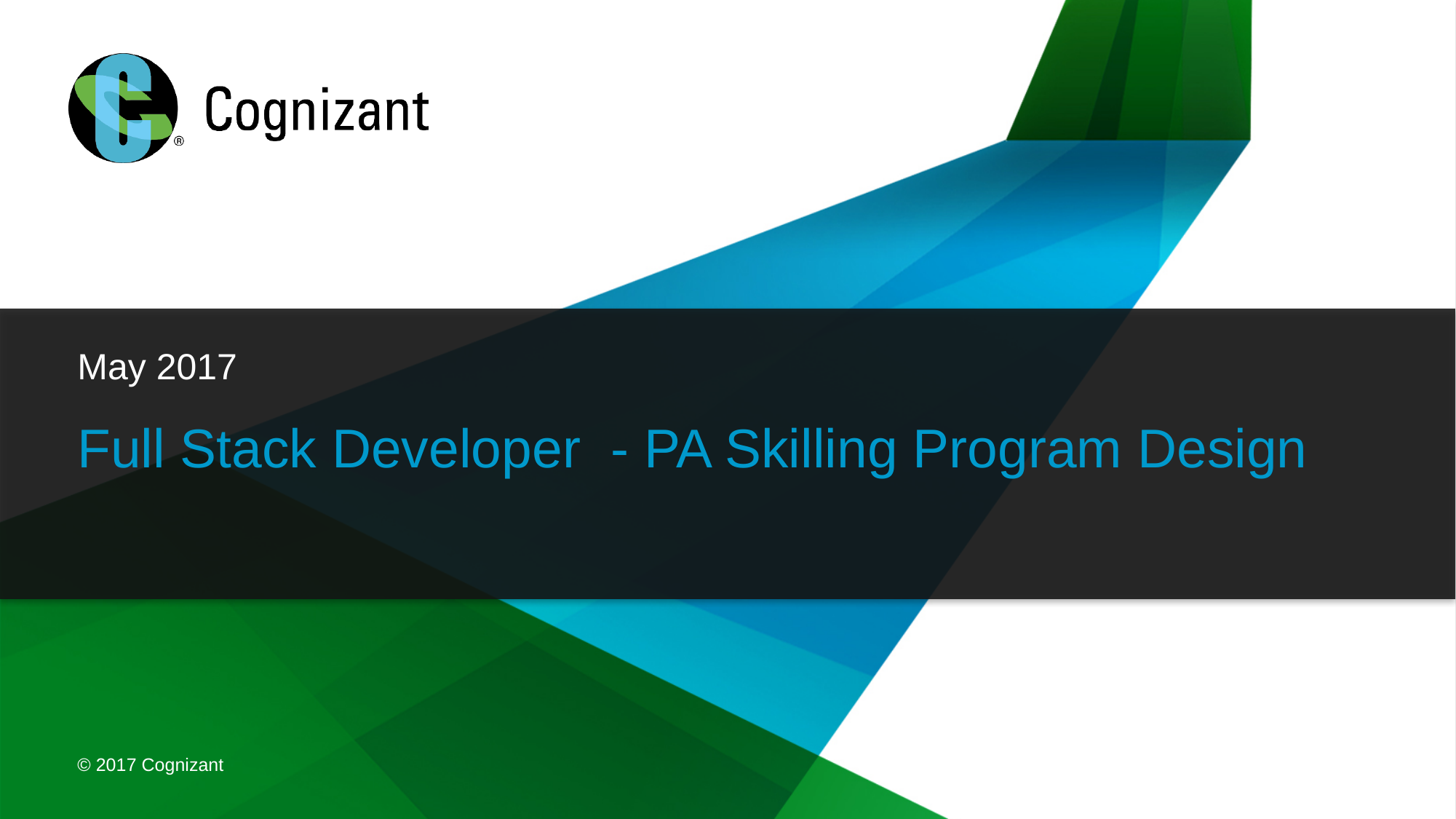

May 2017
Full Stack Developer  - PA Skilling Program Design